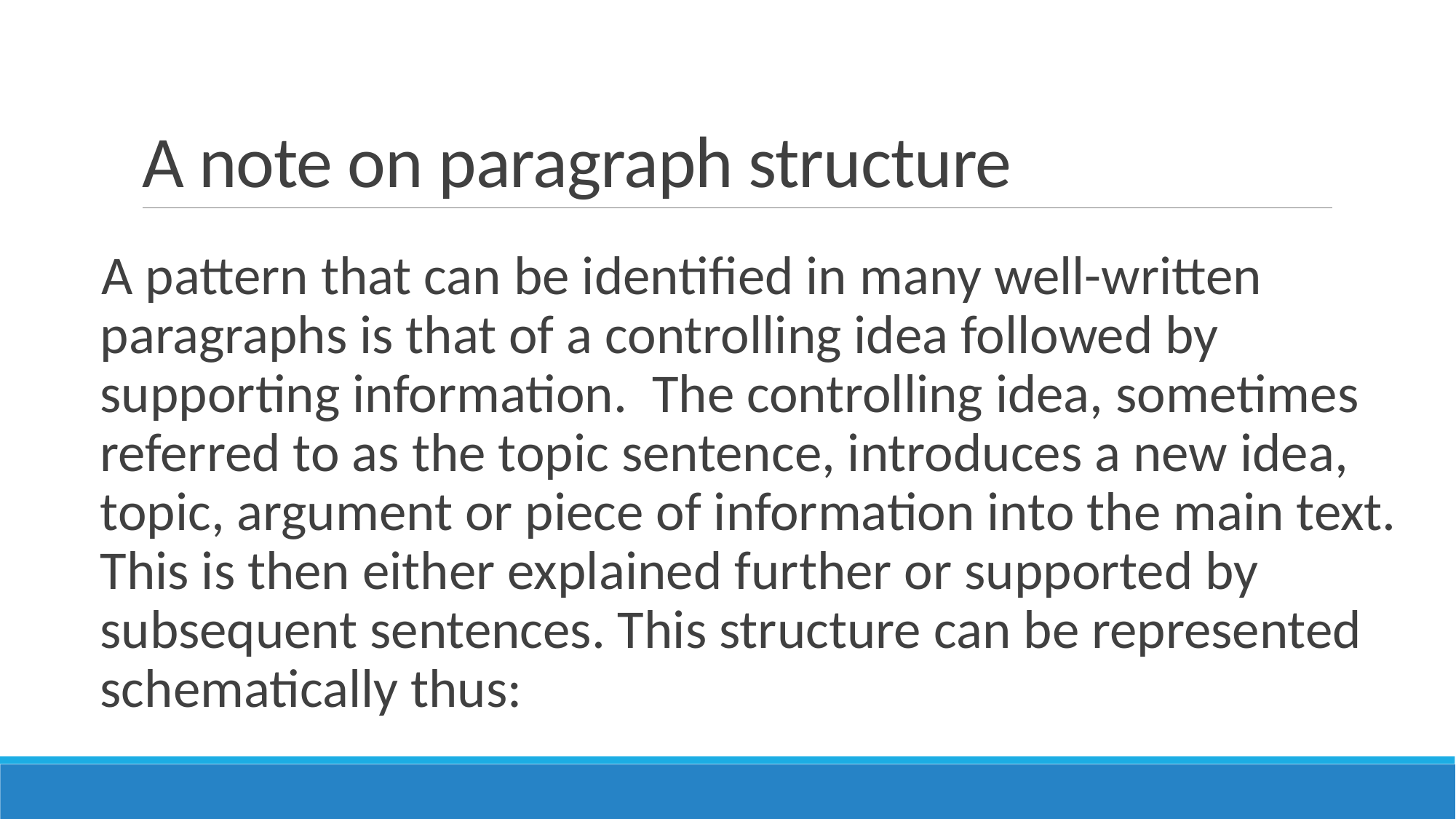

# A note on paragraph structure
A pattern that can be identified in many well-written paragraphs is that of a controlling idea followed by supporting information.  The controlling idea, sometimes referred to as the topic sentence, introduces a new idea, topic, argument or piece of information into the main text. This is then either explained further or supported by subsequent sentences. This structure can be represented schematically thus: